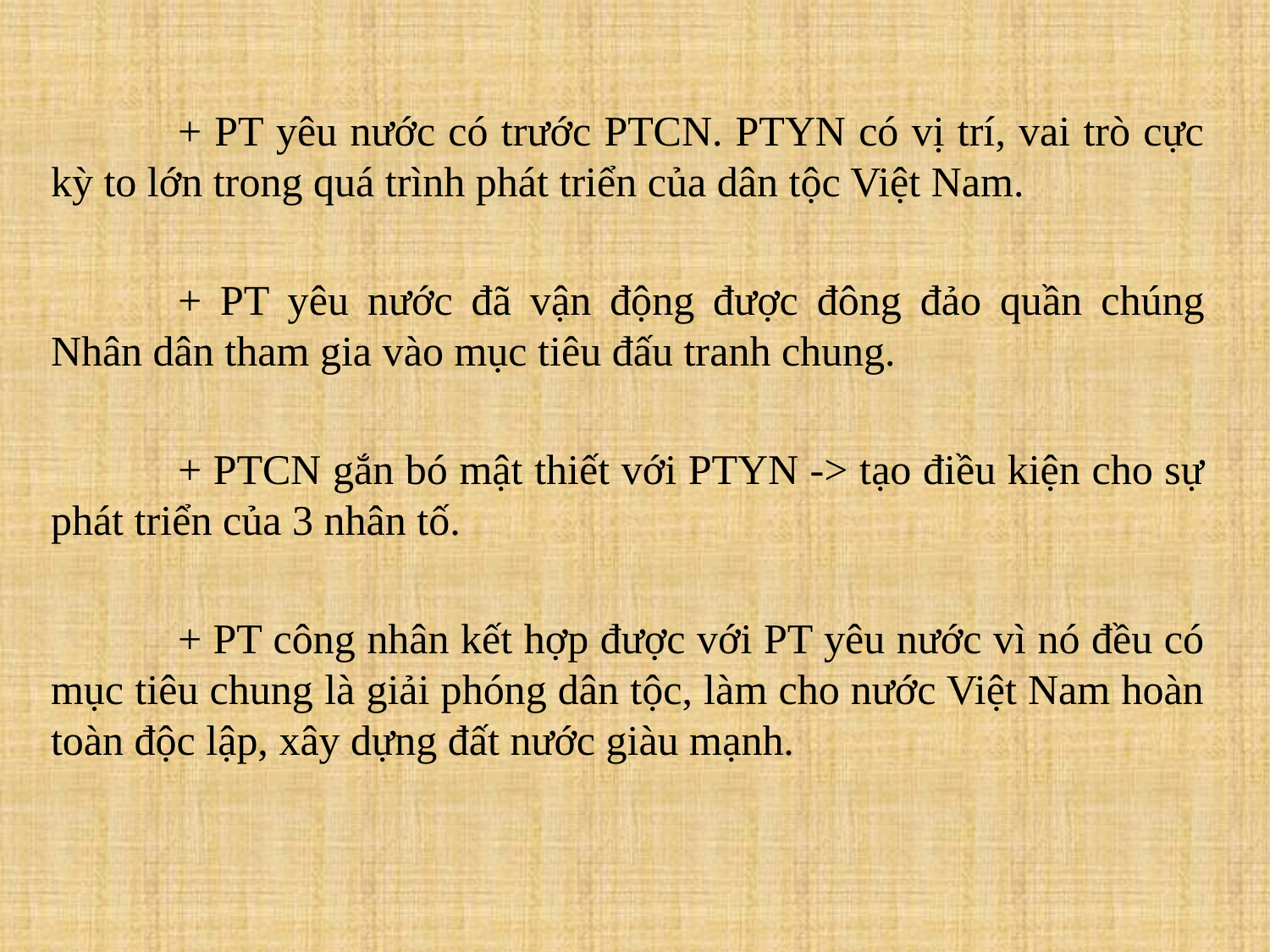

+ PT yêu nước có trước PTCN. PTYN có vị trí, vai trò cực kỳ to lớn trong quá trình phát triển của dân tộc Việt Nam.

	+ PT yêu nước đã vận động được đông đảo quần chúng Nhân dân tham gia vào mục tiêu đấu tranh chung.

	+ PTCN gắn bó mật thiết với PTYN -> tạo điều kiện cho sự phát triển của 3 nhân tố.

	+ PT công nhân kết hợp được với PT yêu nước vì nó đều có mục tiêu chung là giải phóng dân tộc, làm cho nước Việt Nam hoàn toàn độc lập, xây dựng đất nước giàu mạnh.